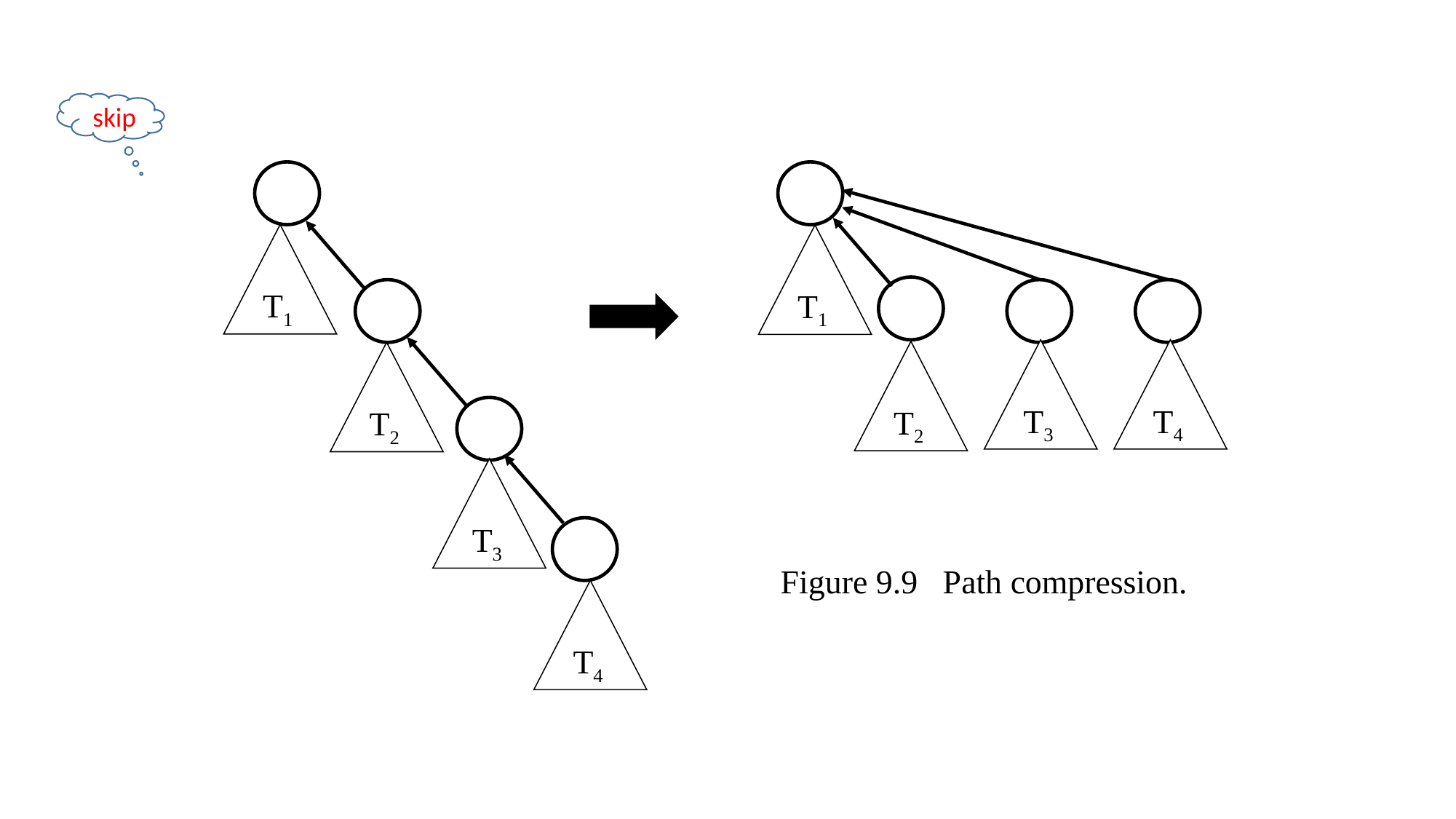

skip

T1
T1

T3
T4
T2
T2

T3

Figure 9.9   Path compression.
T4